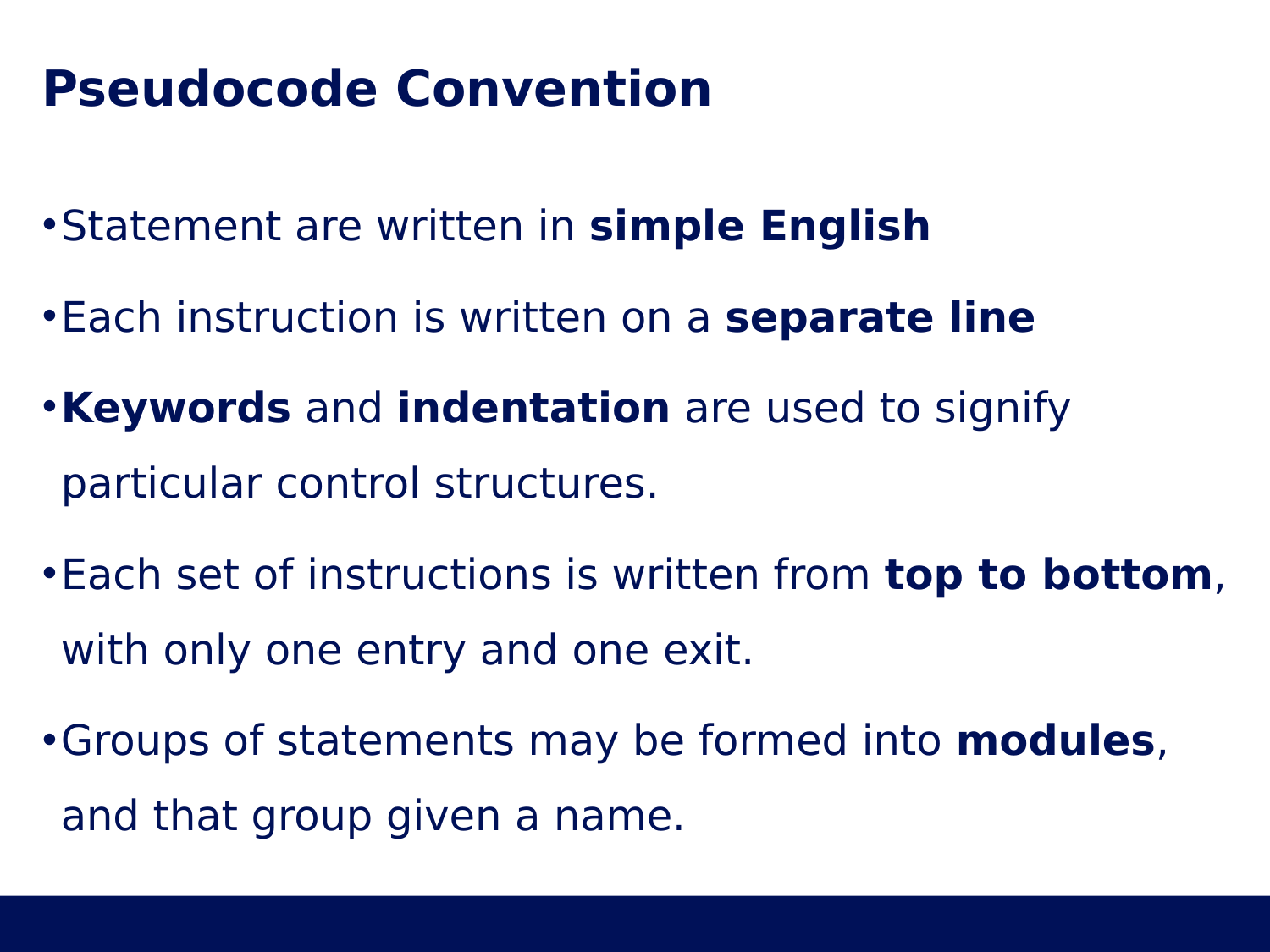

# Pseudocode Convention
Statement are written in simple English
Each instruction is written on a separate line
Keywords and indentation are used to signify particular control structures.
Each set of instructions is written from top to bottom, with only one entry and one exit.
Groups of statements may be formed into modules, and that group given a name.